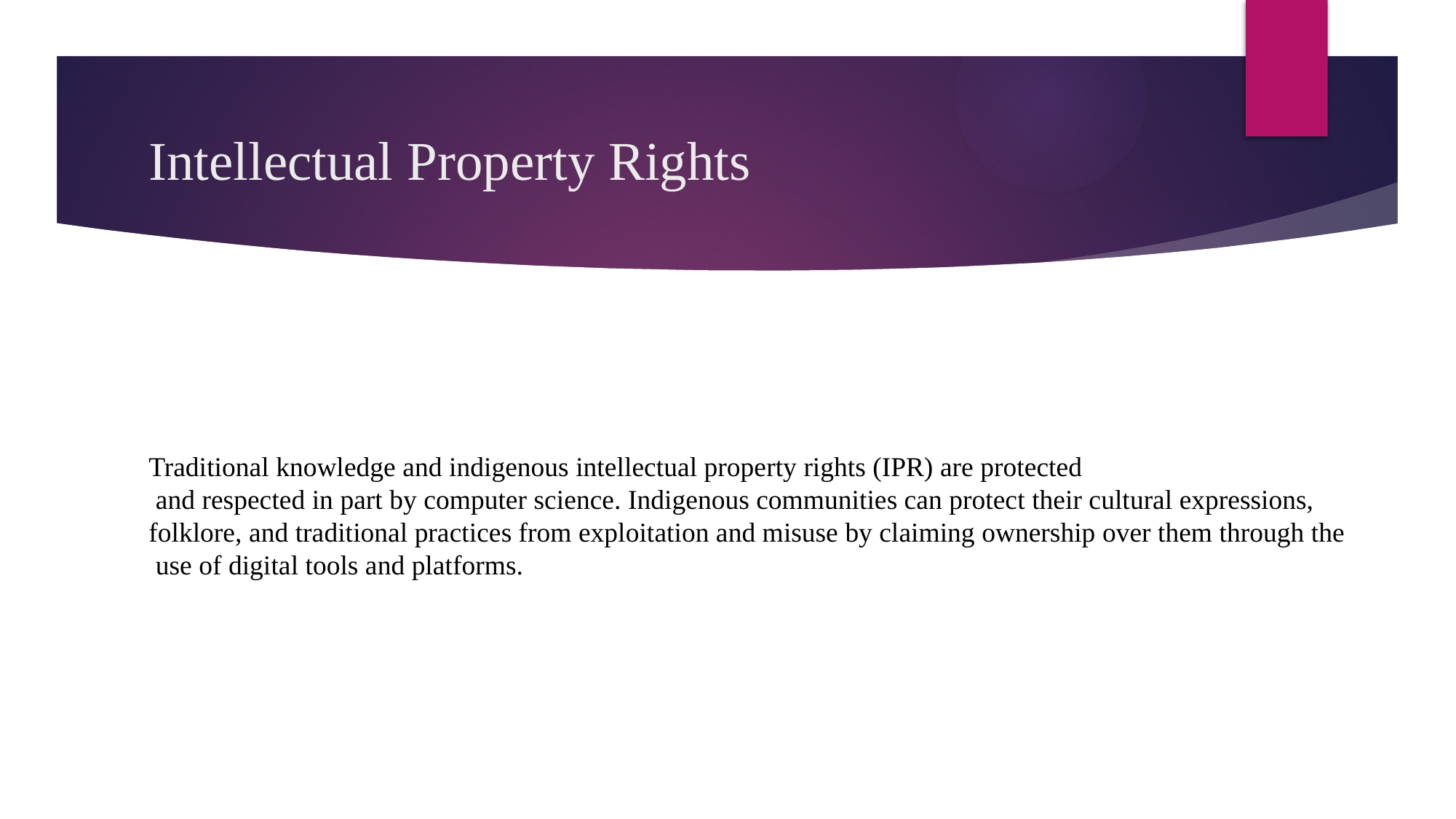

# Intellectual Property Rights
Traditional knowledge and indigenous intellectual property rights (IPR) are protected
 and respected in part by computer science. Indigenous communities can protect their cultural expressions,
folklore, and traditional practices from exploitation and misuse by claiming ownership over them through the
 use of digital tools and platforms.